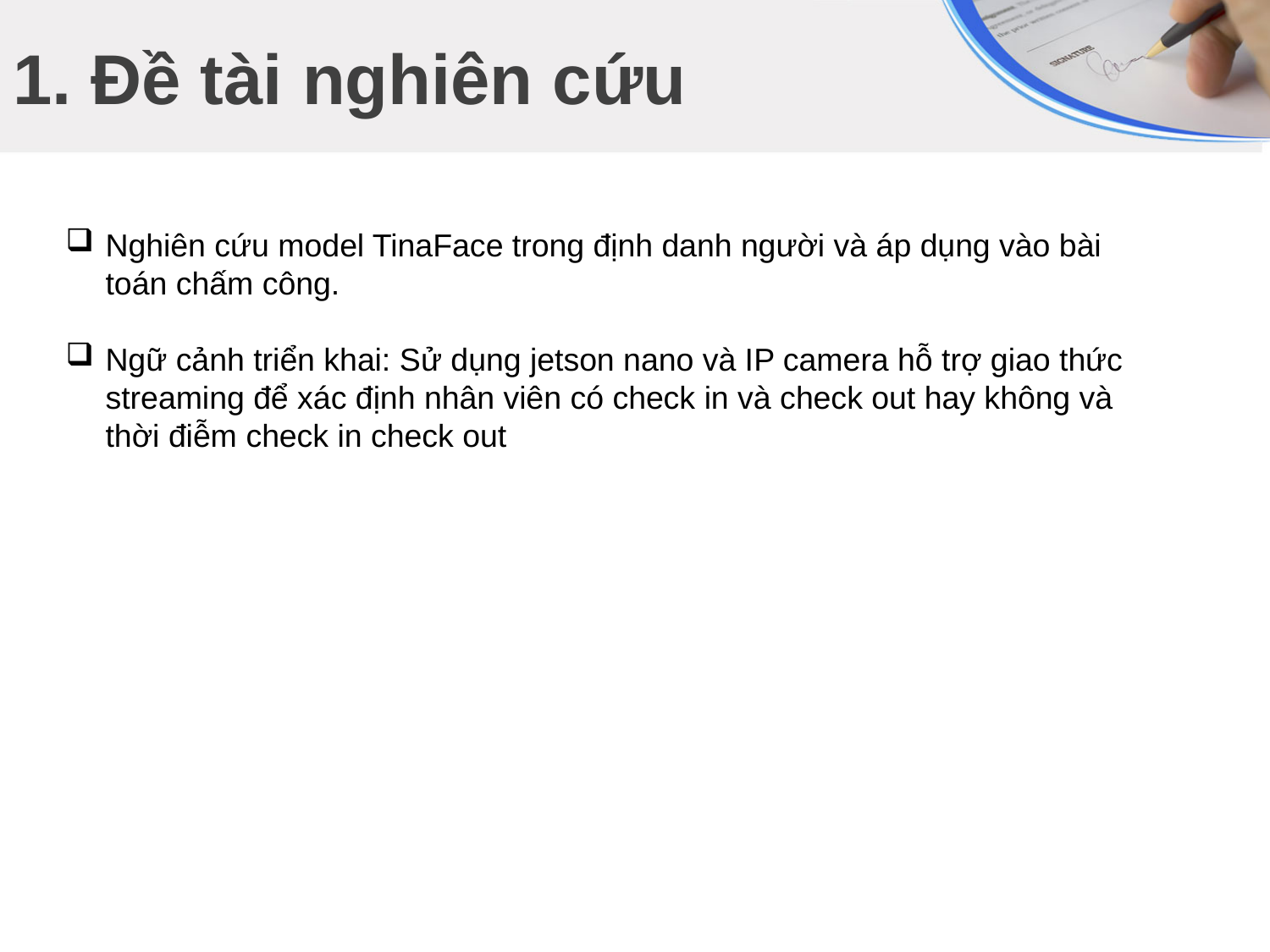

# 1. Đề tài nghiên cứu
Nghiên cứu model TinaFace trong định danh người và áp dụng vào bài toán chấm công.

Ngữ cảnh triển khai: Sử dụng jetson nano và IP camera hỗ trợ giao thức streaming để xác định nhân viên có check in và check out hay không và thời điễm check in check out